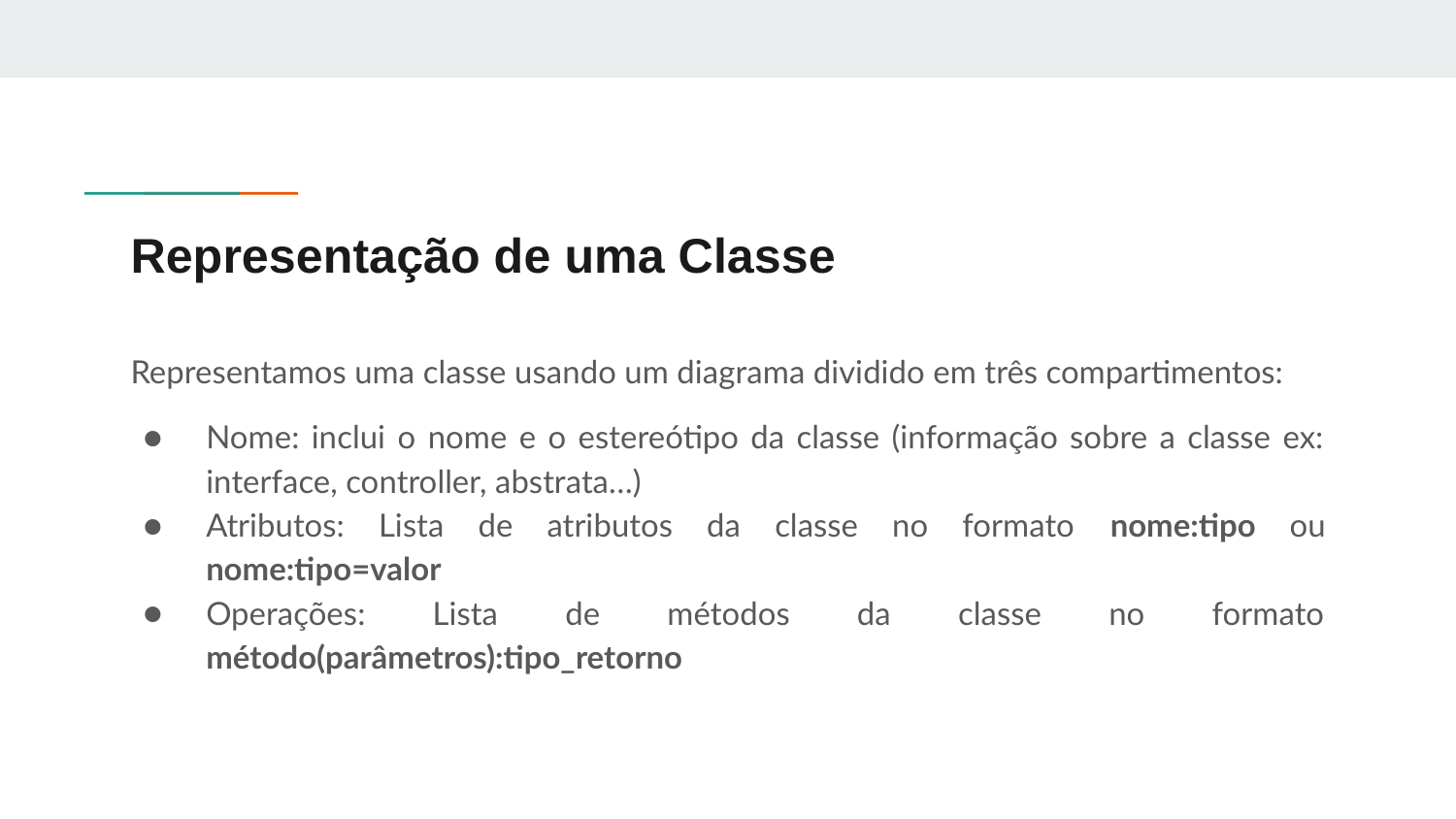

# Representação de uma Classe
Representamos uma classe usando um diagrama dividido em três compartimentos:
Nome: inclui o nome e o estereótipo da classe (informação sobre a classe ex: interface, controller, abstrata…)
Atributos: Lista de atributos da classe no formato nome:tipo ou nome:tipo=valor
Operações: Lista de métodos da classe no formato método(parâmetros):tipo_retorno